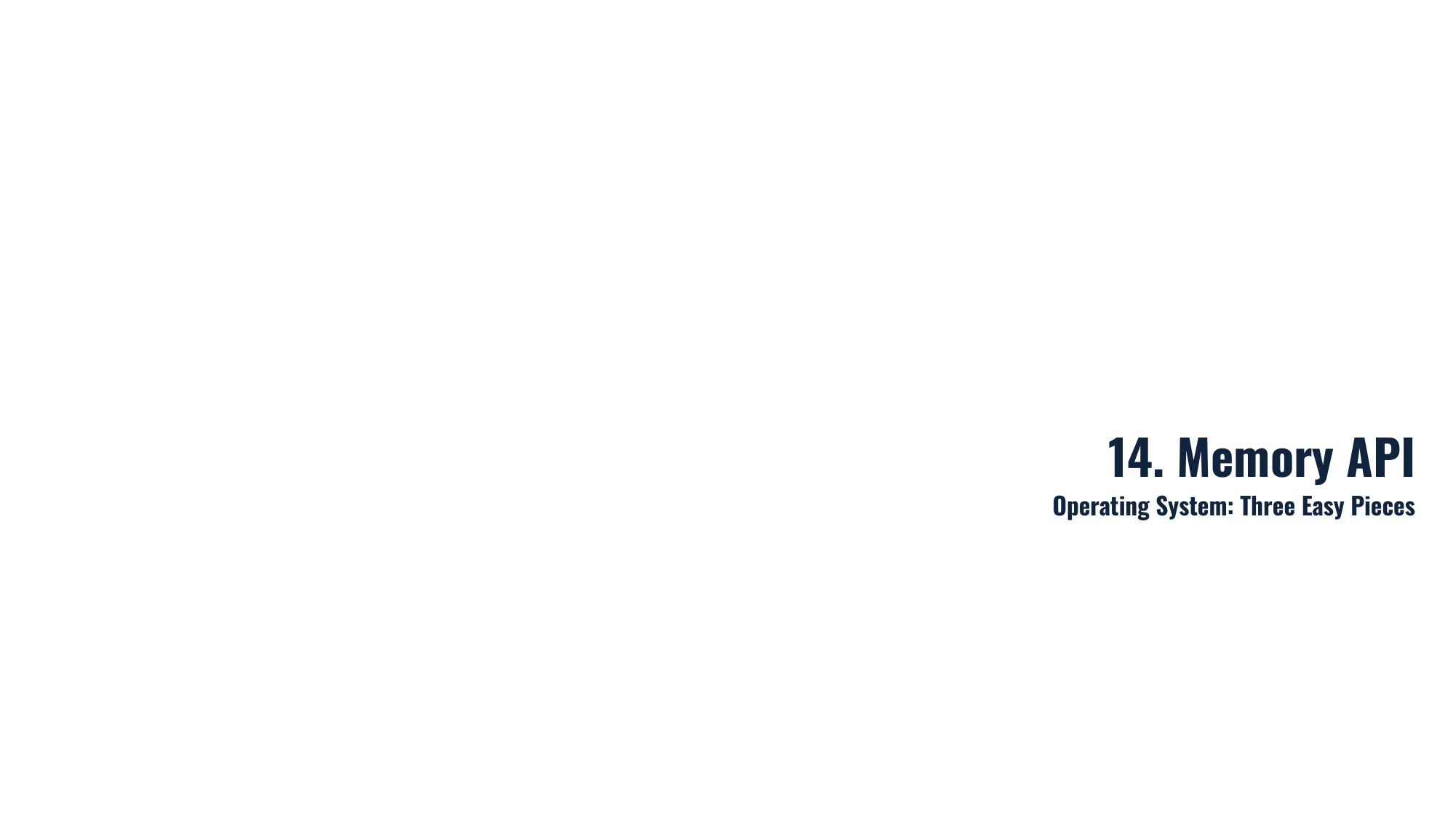

14. Memory API
Operating System: Three Easy Pieces